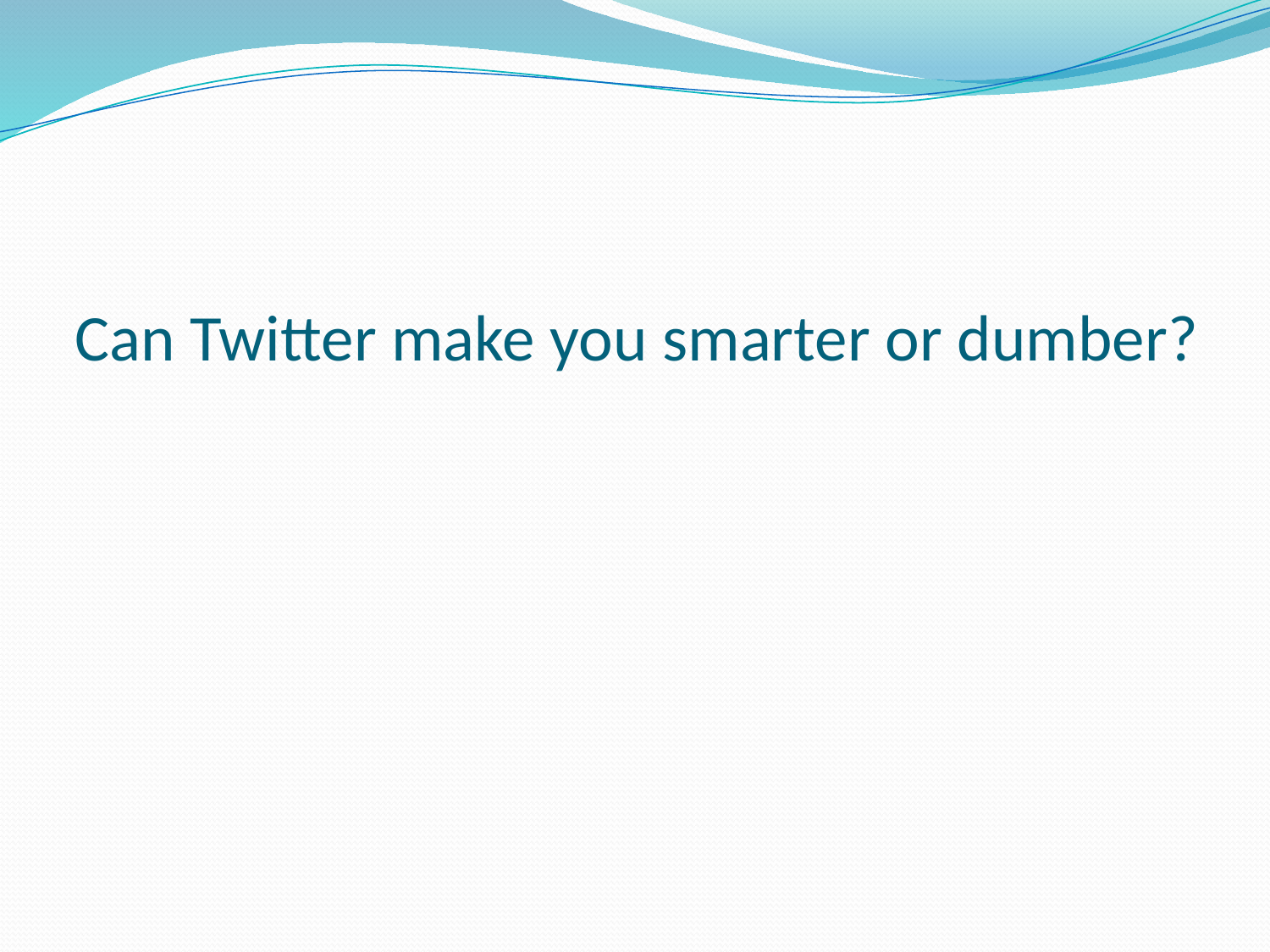

# Can Twitter make you smarter or dumber?